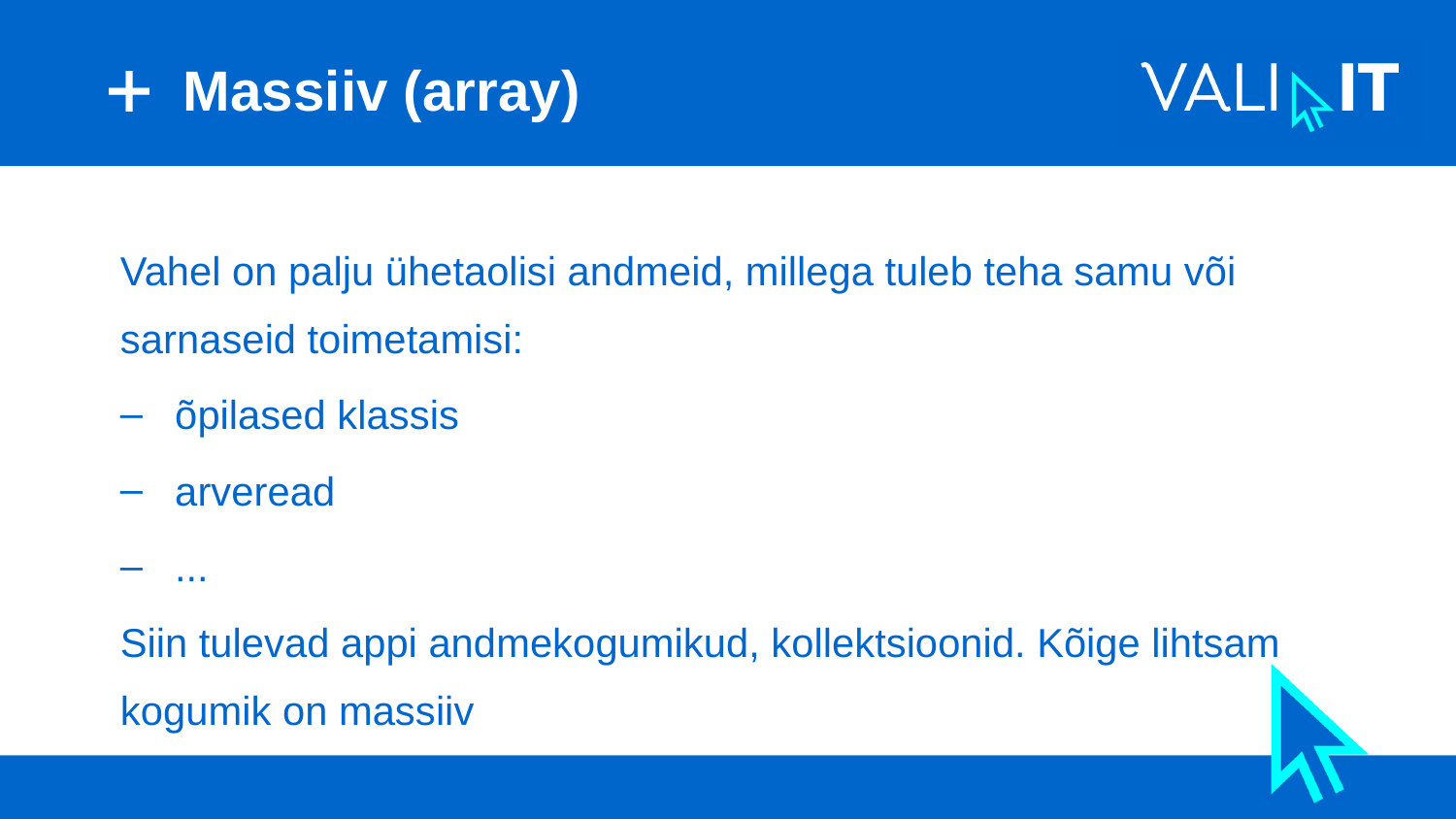

# Massiiv (array)
Vahel on palju ühetaolisi andmeid, millega tuleb teha samu või sarnaseid toimetamisi:
õpilased klassis
arveread
...
Siin tulevad appi andmekogumikud, kollektsioonid. Kõige lihtsam kogumik on massiiv